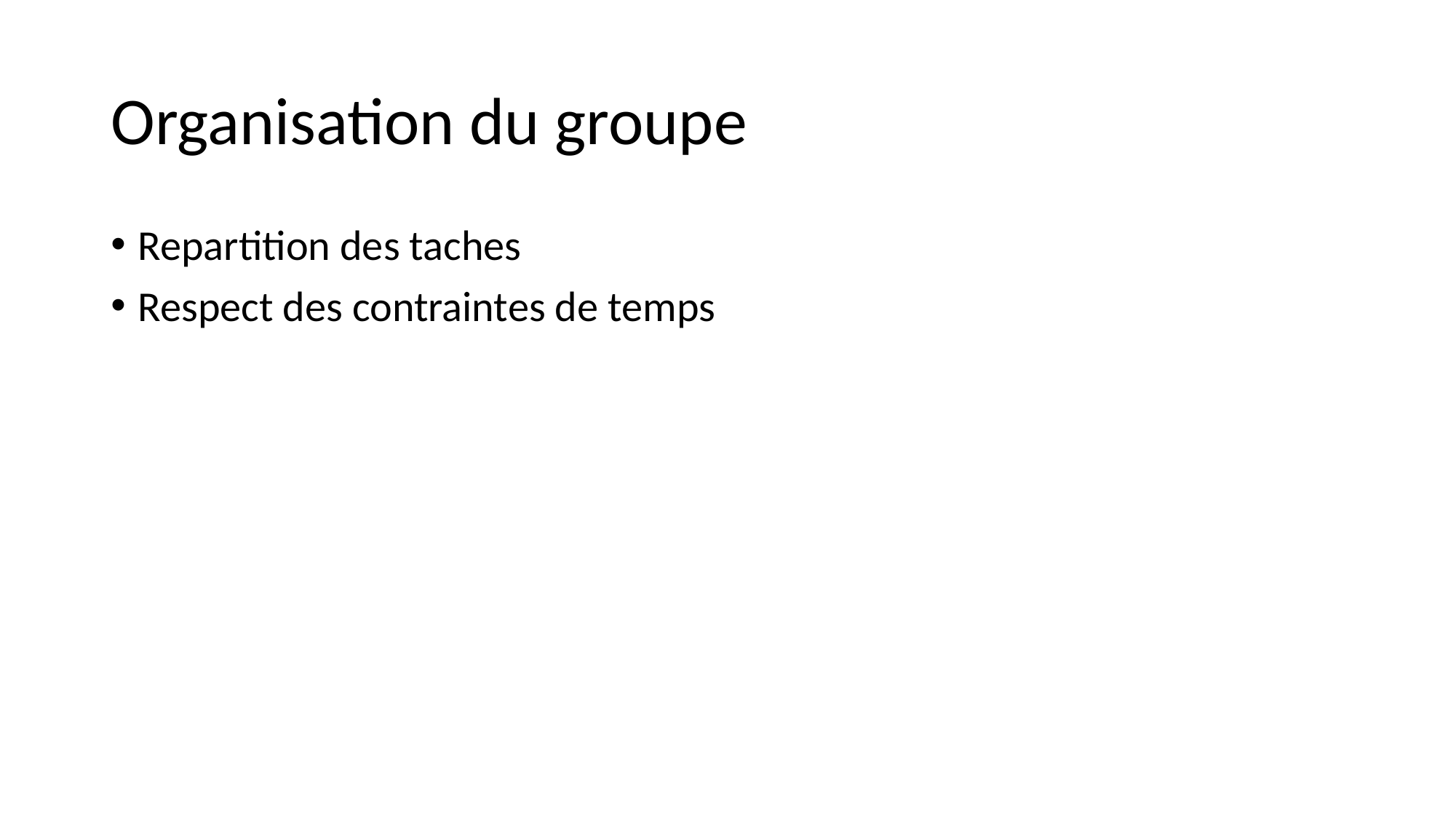

# Organisation du groupe
Repartition des taches
Respect des contraintes de temps